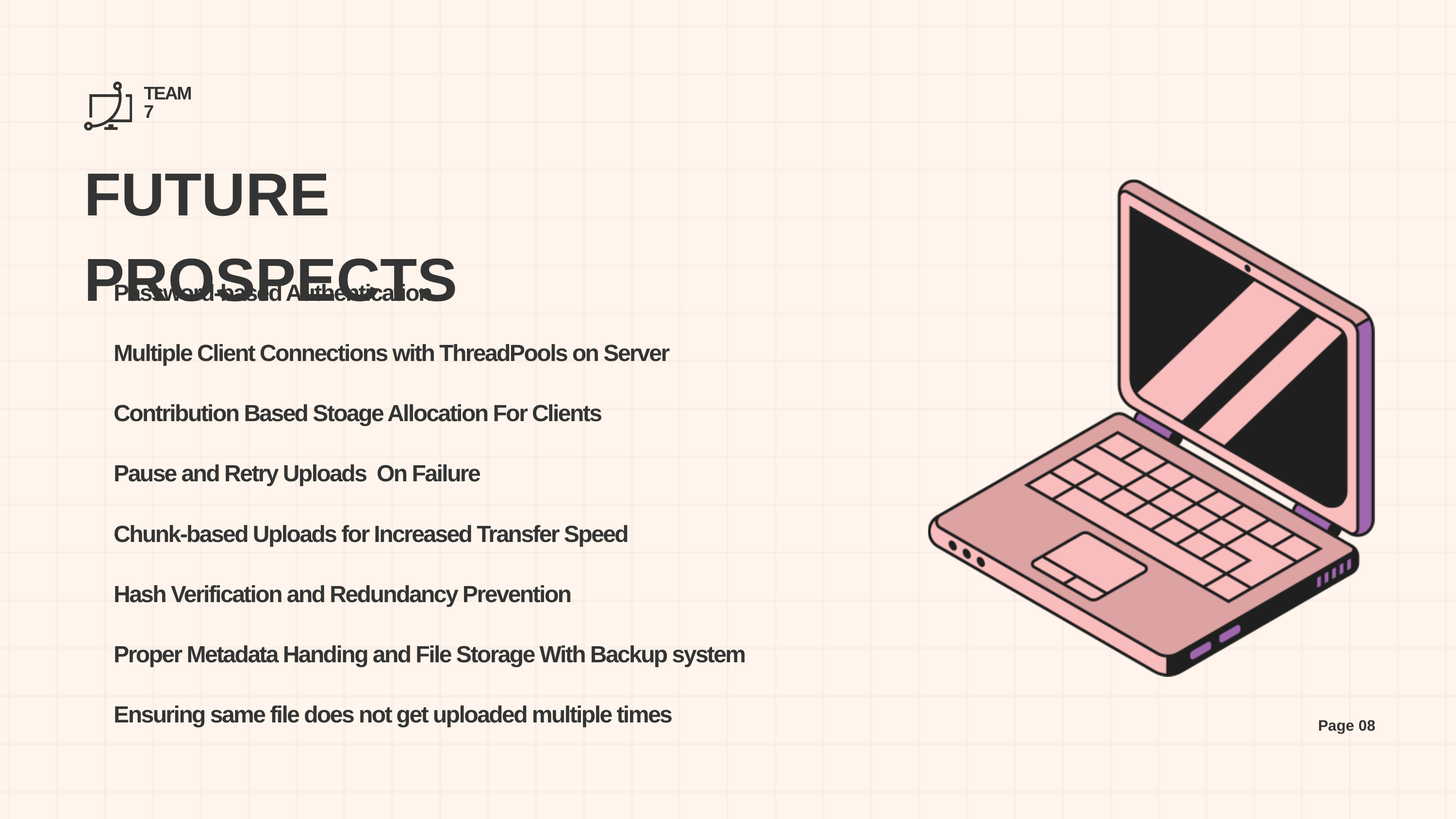

TEAM
7
FUTURE PROSPECTS

Password-based Authentication

Multiple Client Connections with ThreadPools on Server

Contribution Based Stoage Allocation For Clients

Pause and Retry Uploads  On Failure

Chunk-based Uploads for Increased Transfer Speed

Hash Verification and Redundancy Prevention

Proper Metadata Handing and File Storage With Backup system

Ensuring same file does not get uploaded multiple times

Page 08